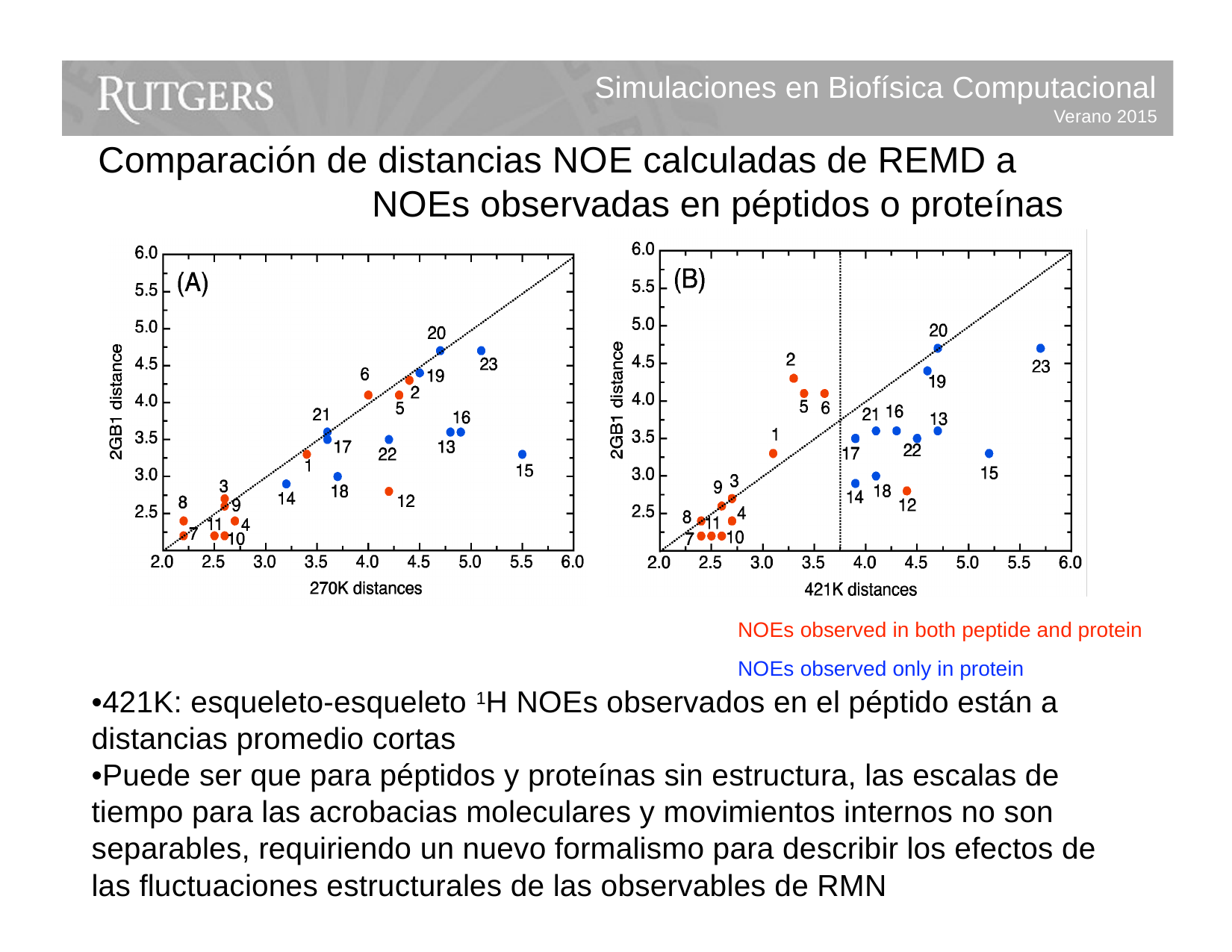

Simulaciones en Biofísica Computacional
Verano 2015
Comparación de distancias NOE calculadas de REMD a NOEs observadas en péptidos o proteínas
The image cannot be displayed. Your computer may not have enough memory to open the image, or the image may have been corrupted. Restart your computer, and then open the file again. If the red x still appears, you may have to delete the image and then insert it again.

The image cannot be displayed. Your computer may not have enough memory to open the image, or the image may have been corrupted. Restart your computer, and then open the file again. If the red x still appears, you may have to delete the image and then insert it again.

NOEs observed in both peptide and protein NOEs observed only in protein
•421K: esqueleto-esqueleto 1H NOEs observados en el péptido están a distancias promedio cortas
•Puede ser que para péptidos y proteínas sin estructura, las escalas de tiempo para las acrobacias moleculares y movimientos internos no son separables, requiriendo un nuevo formalismo para describir los efectos de las fluctuaciones estructurales de las observables de RMN